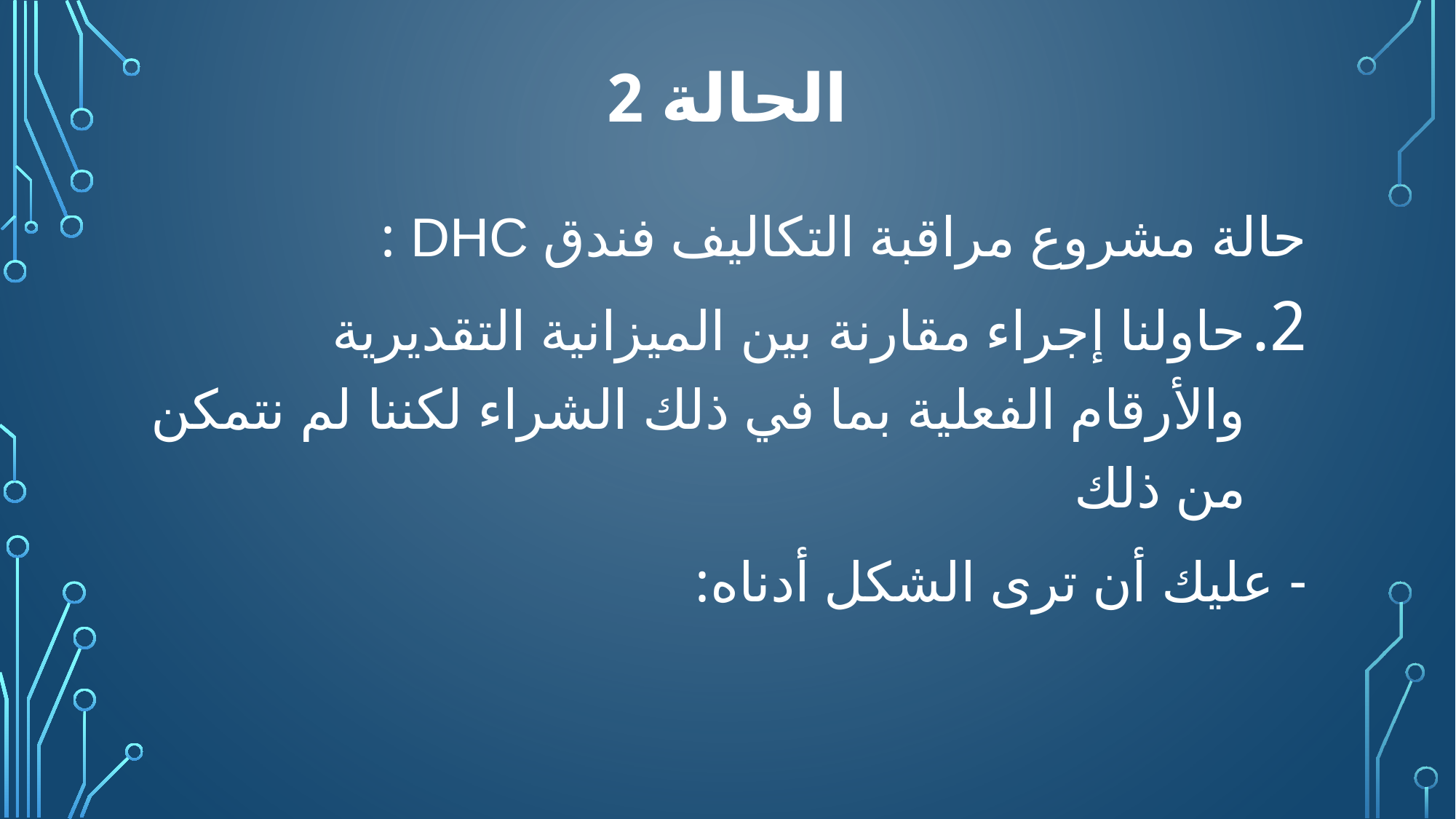

# الحالة 2
حالة مشروع مراقبة التكاليف فندق DHC :
حاولنا إجراء مقارنة بين الميزانية التقديرية والأرقام الفعلية بما في ذلك الشراء لكننا لم نتمكن من ذلك
- عليك أن ترى الشكل أدناه: